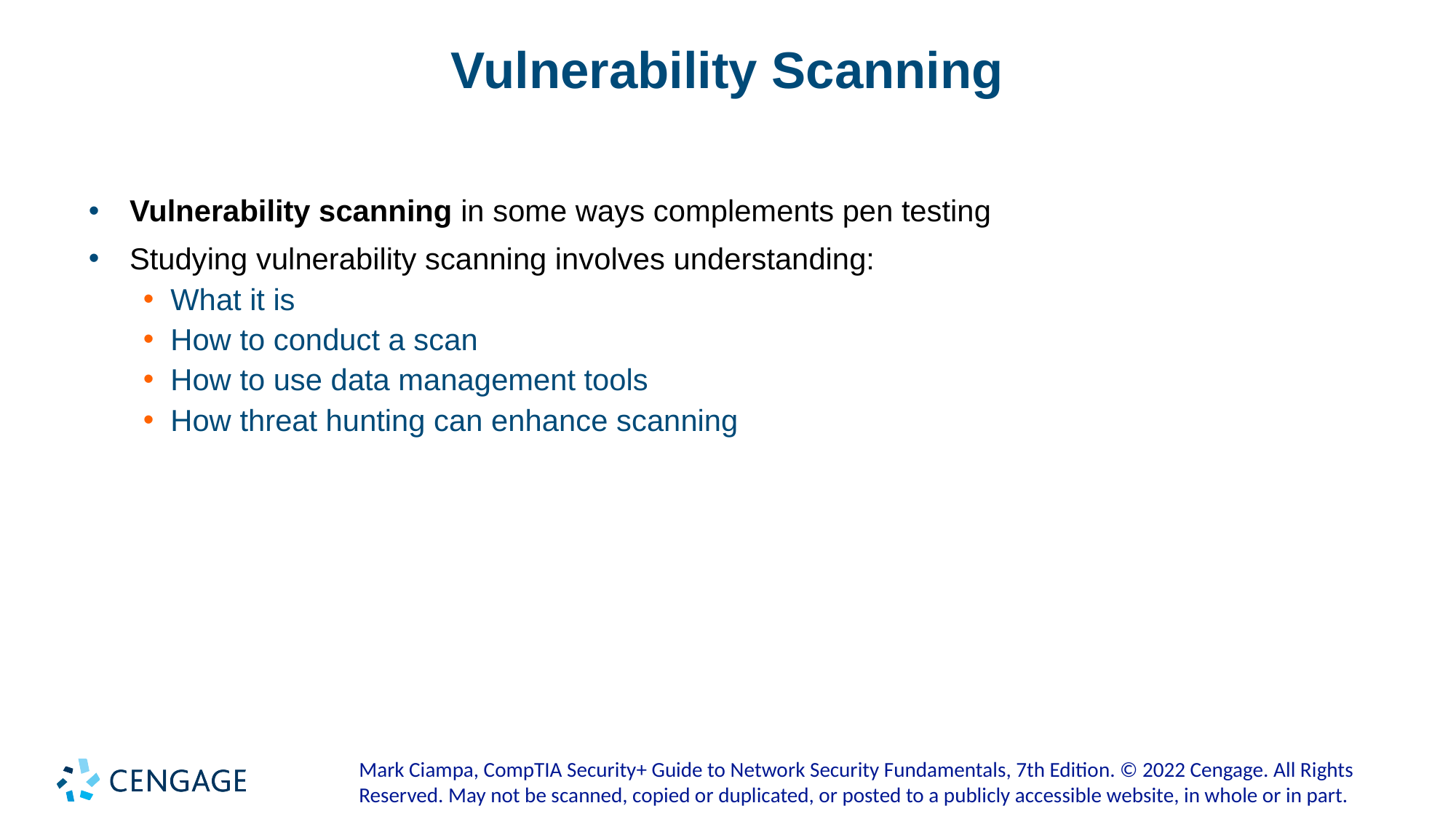

# Vulnerability Scanning
Vulnerability scanning in some ways complements pen testing
Studying vulnerability scanning involves understanding:
What it is
How to conduct a scan
How to use data management tools
How threat hunting can enhance scanning